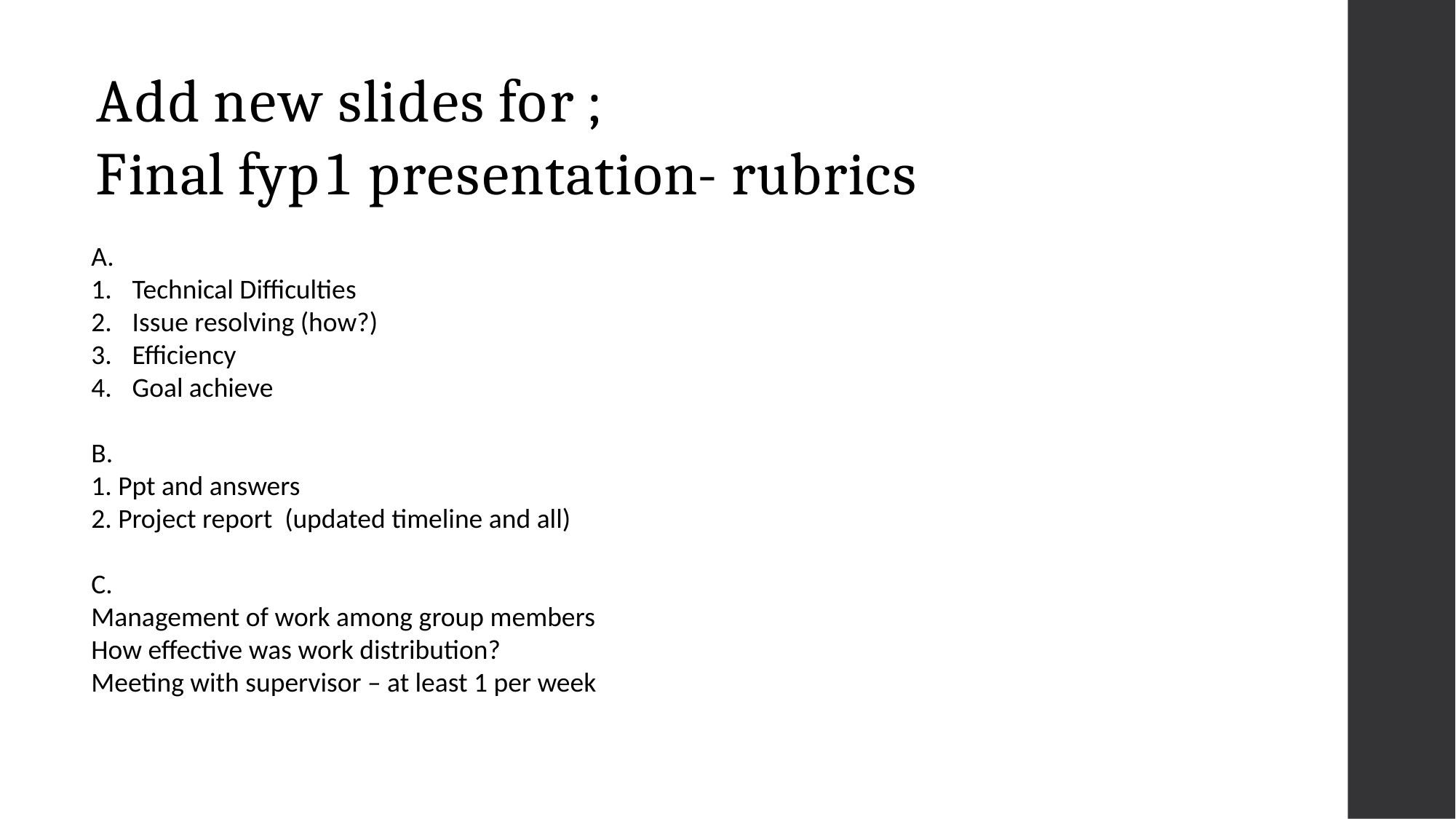

# Add new slides for ; Final fyp1 presentation- rubrics
A.
Technical Difficulties
Issue resolving (how?)
Efficiency
Goal achieve

B.
1. Ppt and answers
2. Project report  (updated timeline and all)

C.
Management of work among group members
How effective was work distribution?
Meeting with supervisor – at least 1 per week